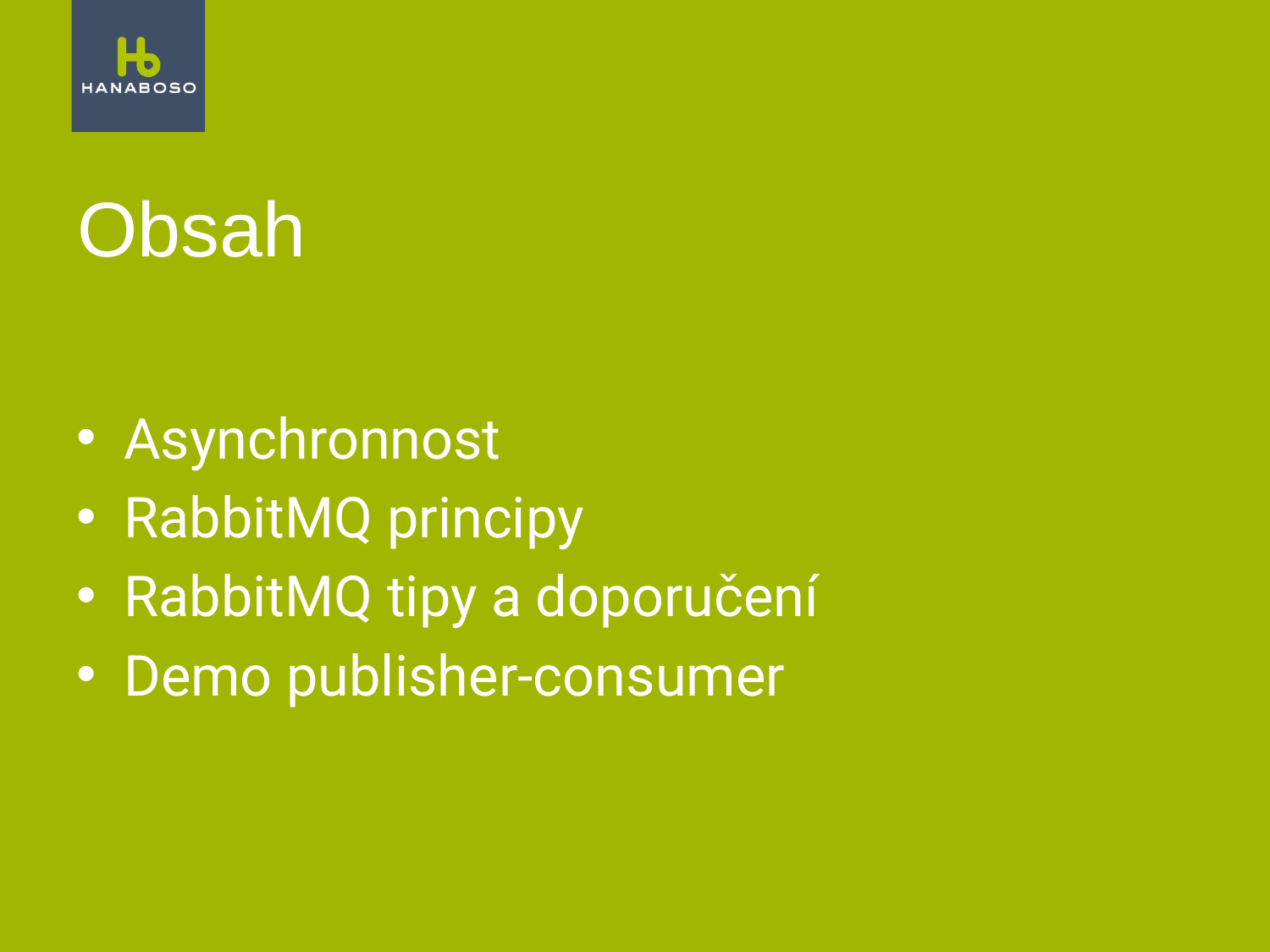

# Obsah
Asynchronnost
RabbitMQ principy
RabbitMQ tipy a doporučení
Demo publisher-consumer